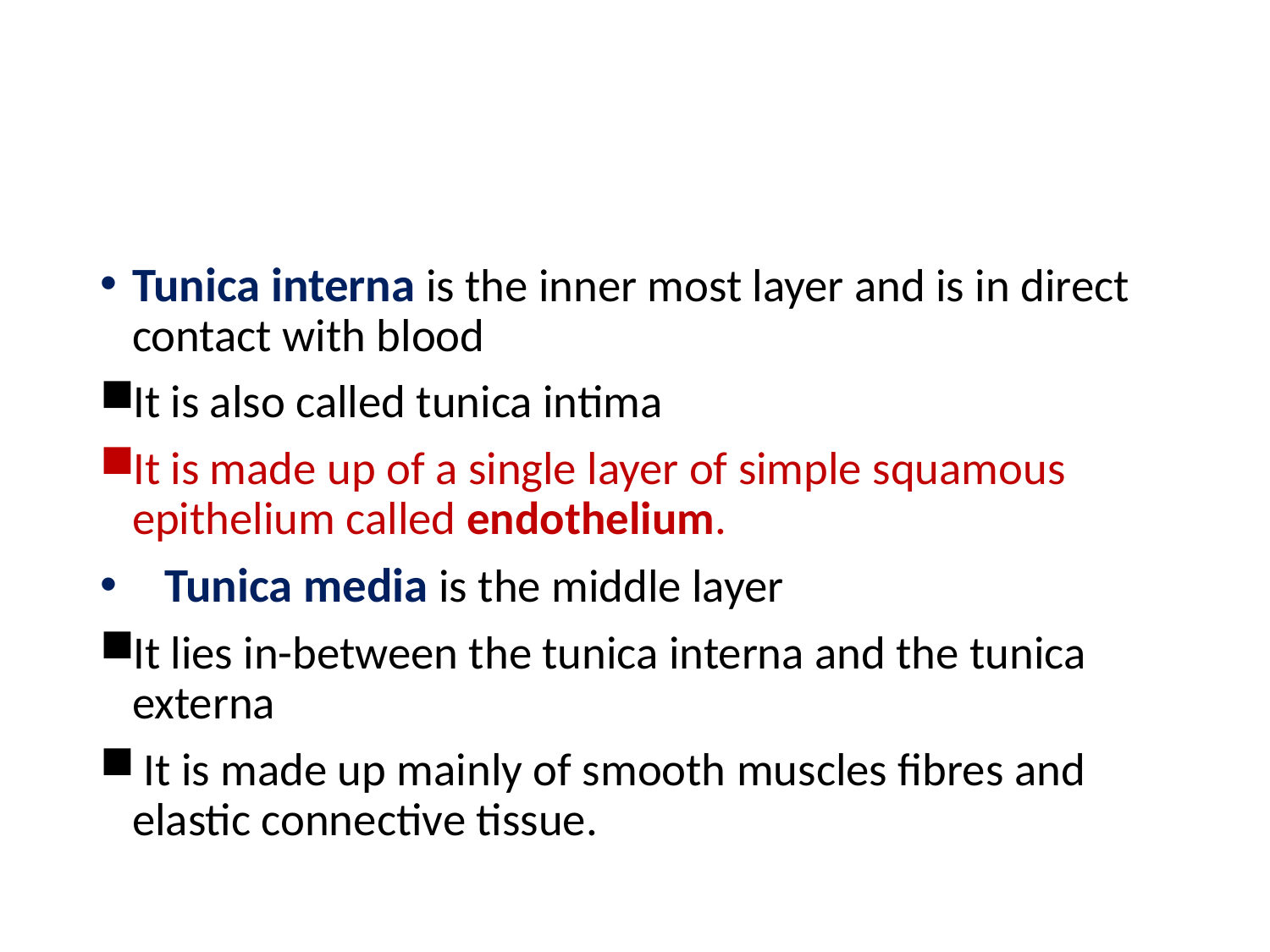

#
Tunica interna is the inner most layer and is in direct contact with blood
It is also called tunica intima
It is made up of a single layer of simple squamous epithelium called endothelium.
   Tunica media is the middle layer
It lies in-between the tunica interna and the tunica externa
 It is made up mainly of smooth muscles fibres and elastic connective tissue.